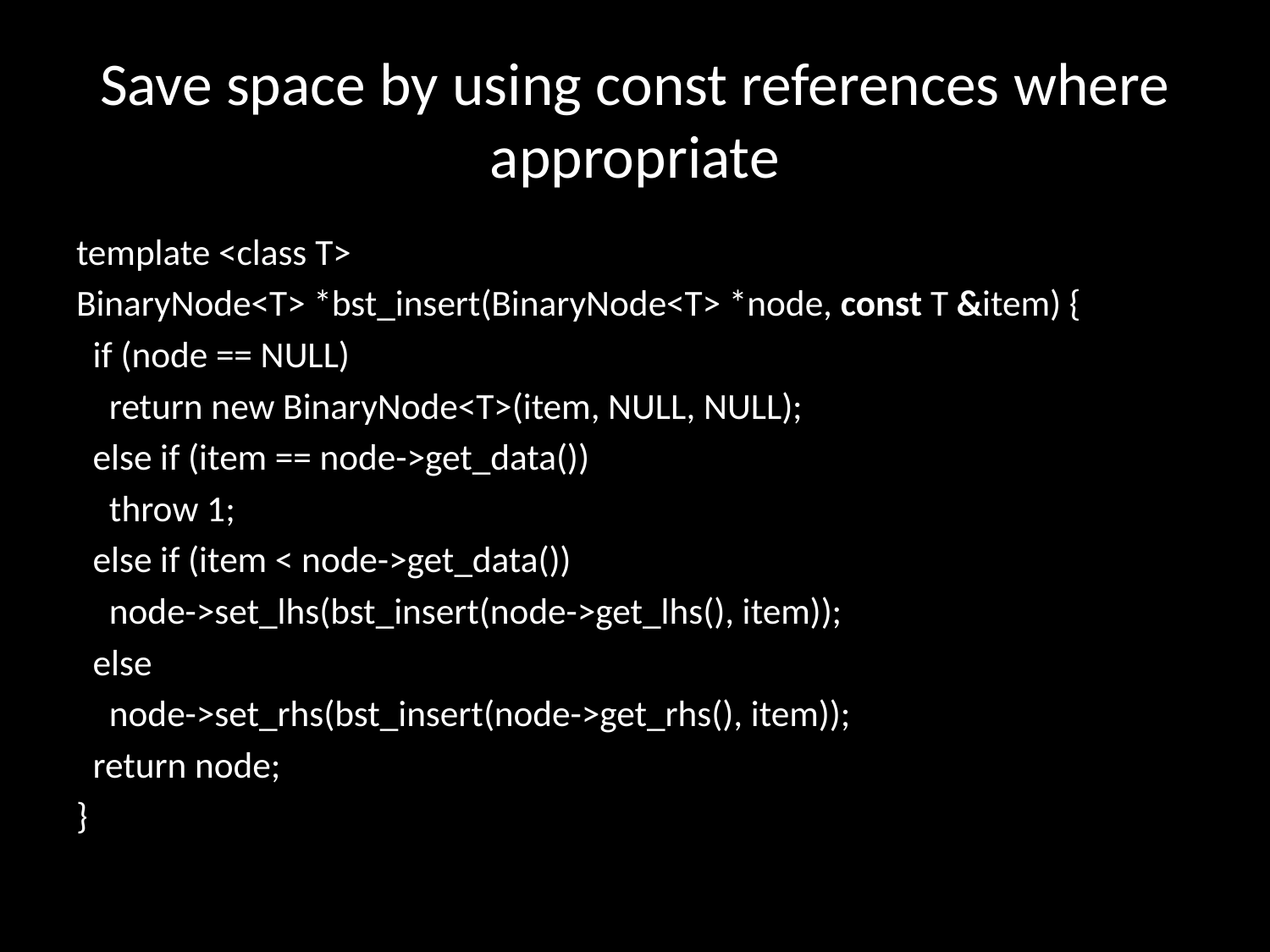

# Save space by using const references where appropriate
template <class T>
BinaryNode<T> *bst_insert(BinaryNode<T> *node, const T &item) {
  if (node == NULL)
    return new BinaryNode<T>(item, NULL, NULL);
  else if (item == node->get_data())
    throw 1;
  else if (item < node->get_data())
    node->set_lhs(bst_insert(node->get_lhs(), item));
  else
    node->set_rhs(bst_insert(node->get_rhs(), item));
  return node;
}